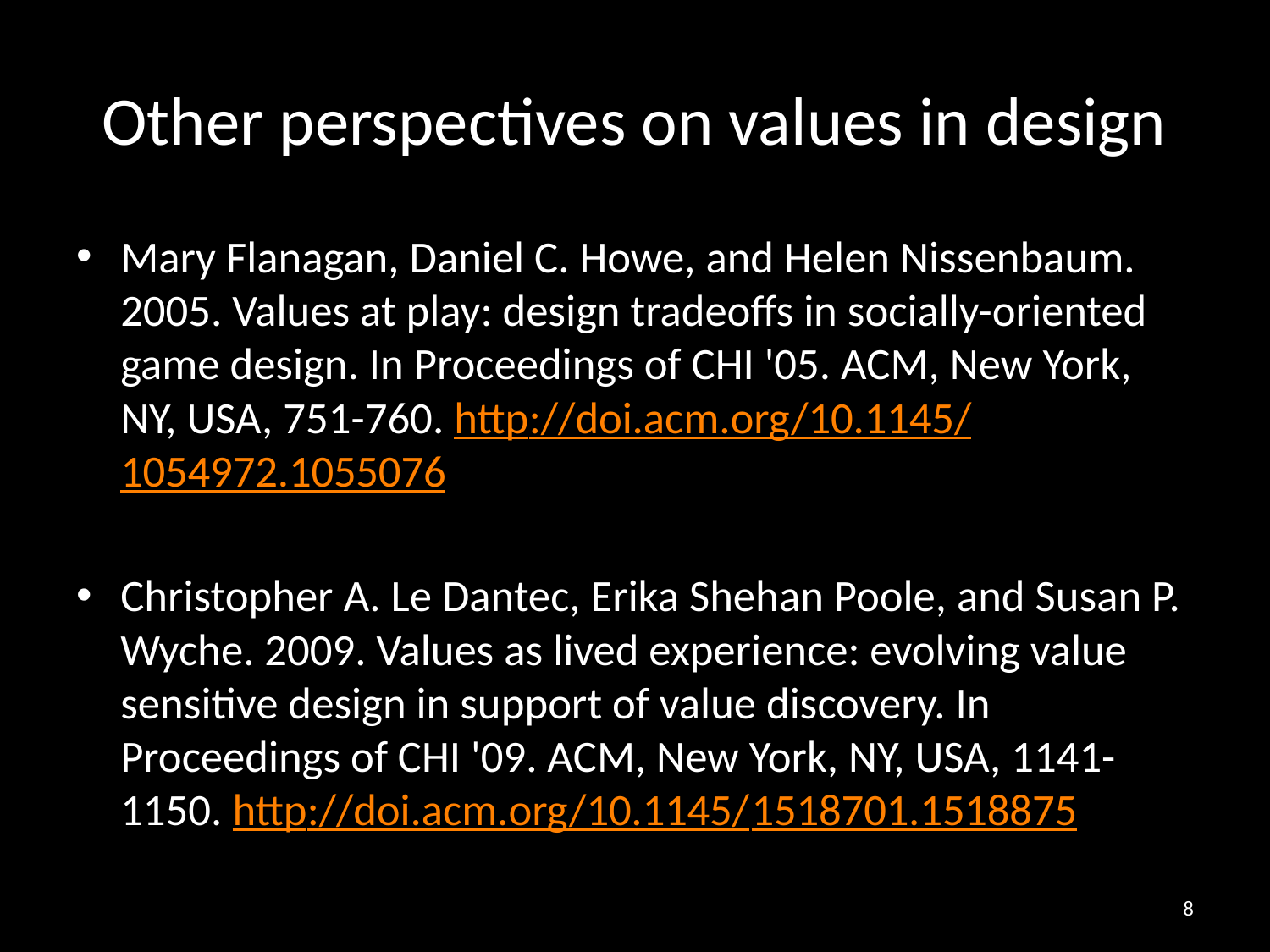

# Other perspectives on values in design
Mary Flanagan, Daniel C. Howe, and Helen Nissenbaum. 2005. Values at play: design tradeoffs in socially-oriented game design. In Proceedings of CHI '05. ACM, New York, NY, USA, 751-760. http://doi.acm.org/10.1145/1054972.1055076

Christopher A. Le Dantec, Erika Shehan Poole, and Susan P. Wyche. 2009. Values as lived experience: evolving value sensitive design in support of value discovery. In Proceedings of CHI '09. ACM, New York, NY, USA, 1141-1150. http://doi.acm.org/10.1145/1518701.1518875

8